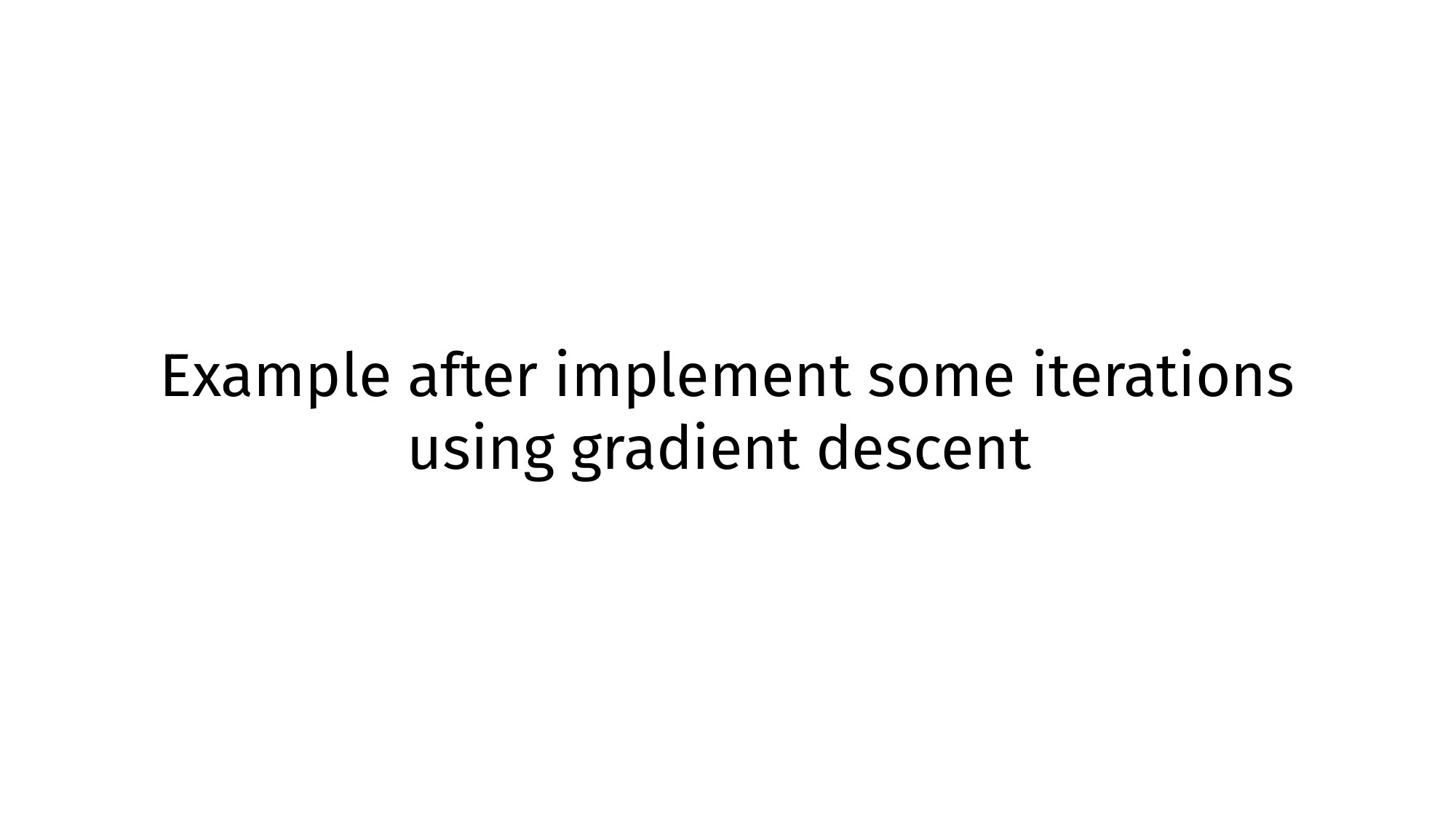

# Example after implement some iterations using gradient descent